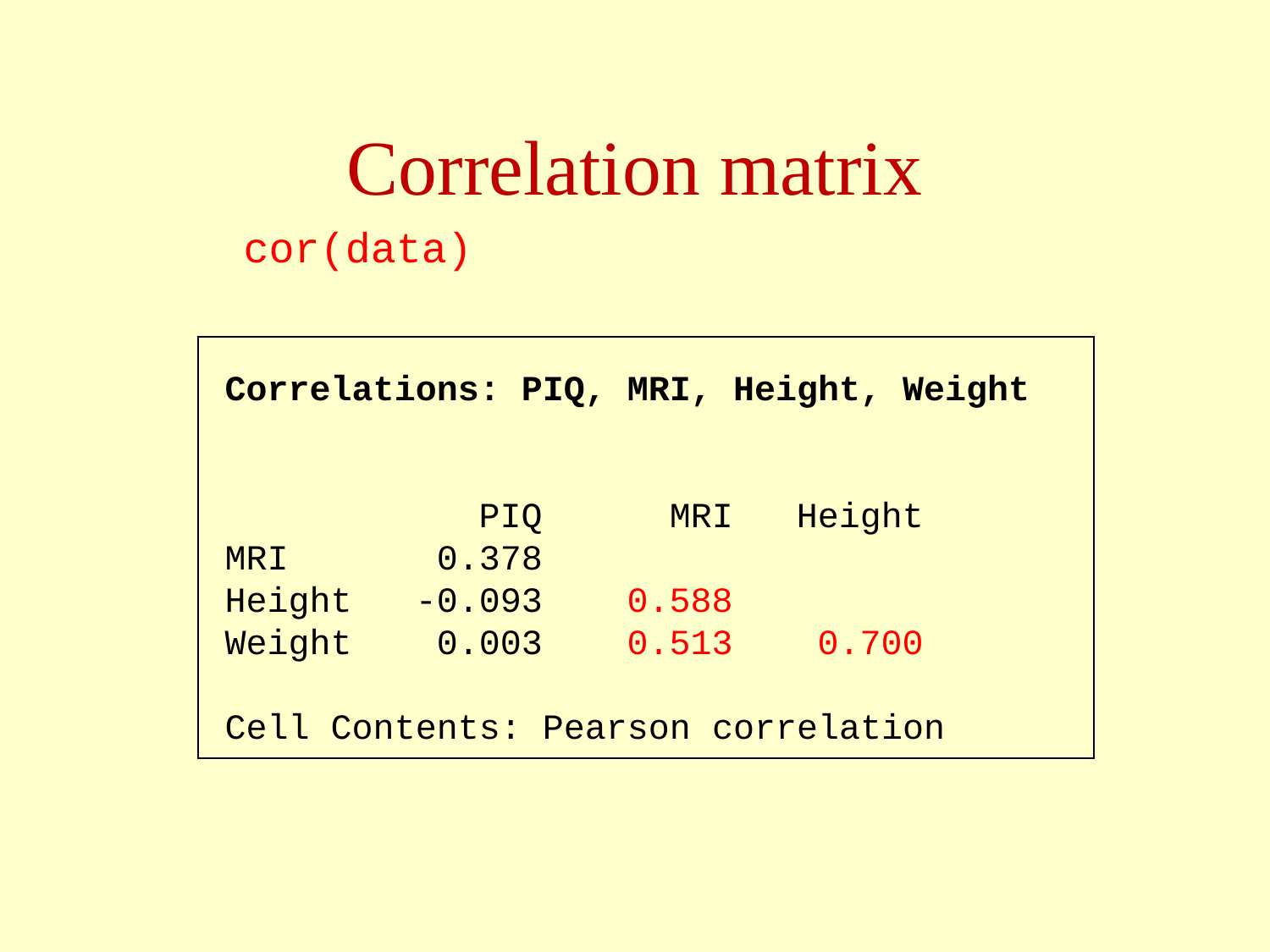

# Correlation matrix
cor(data)

Correlations: PIQ, MRI, Height, Weight

            PIQ      MRI   Height
MRI       0.378
Height   -0.093    0.588
Weight    0.003    0.513    0.700

Cell Contents: Pearson correlation